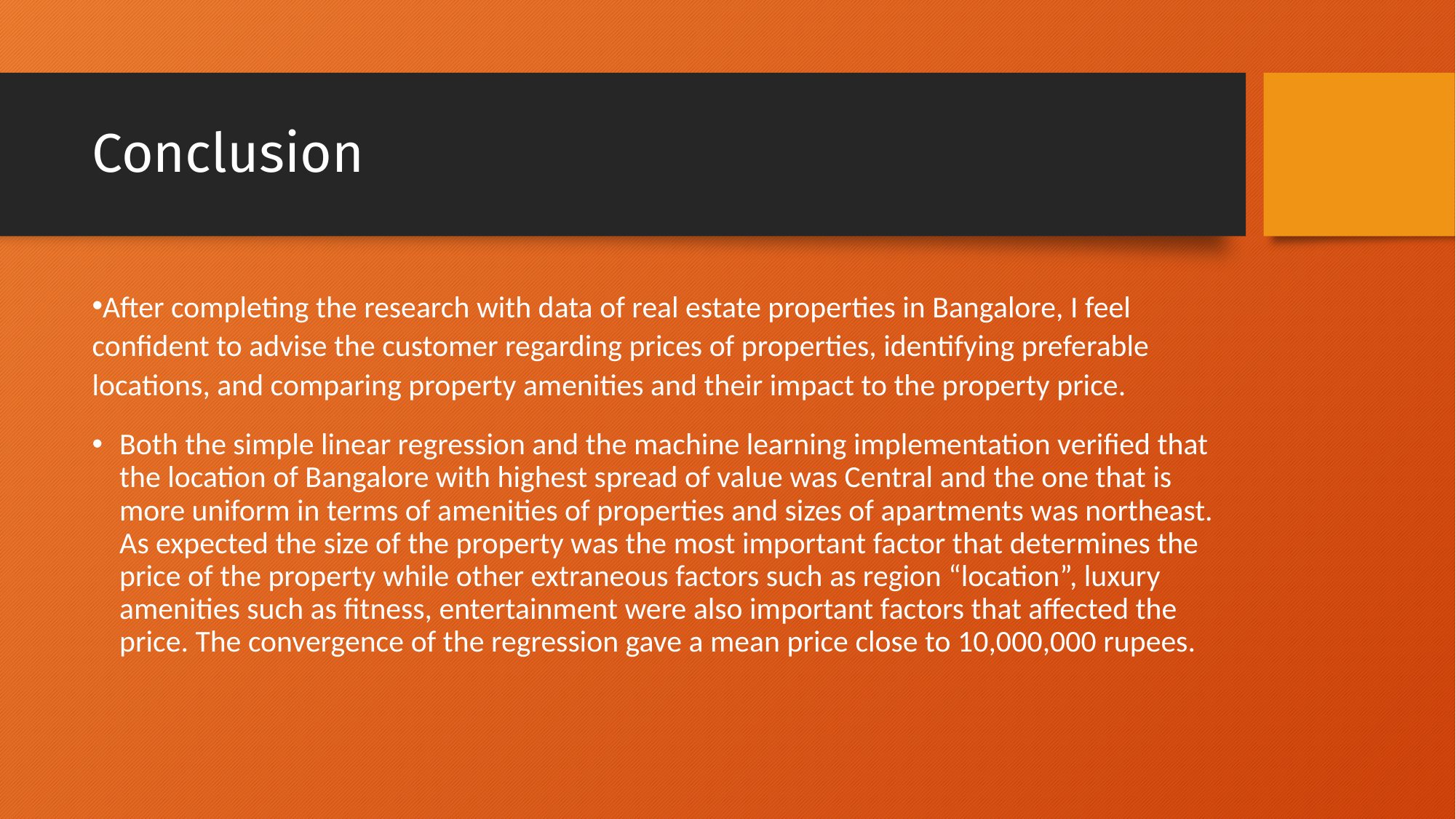

# Conclusion
After completing the research with data of real estate properties in Bangalore, I feel confident to advise the customer regarding prices of properties, identifying preferable locations, and comparing property amenities and their impact to the property price.
Both the simple linear regression and the machine learning implementation verified that the location of Bangalore with highest spread of value was Central and the one that is more uniform in terms of amenities of properties and sizes of apartments was northeast. As expected the size of the property was the most important factor that determines the price of the property while other extraneous factors such as region “location”, luxury amenities such as fitness, entertainment were also important factors that affected the price. The convergence of the regression gave a mean price close to 10,000,000 rupees.